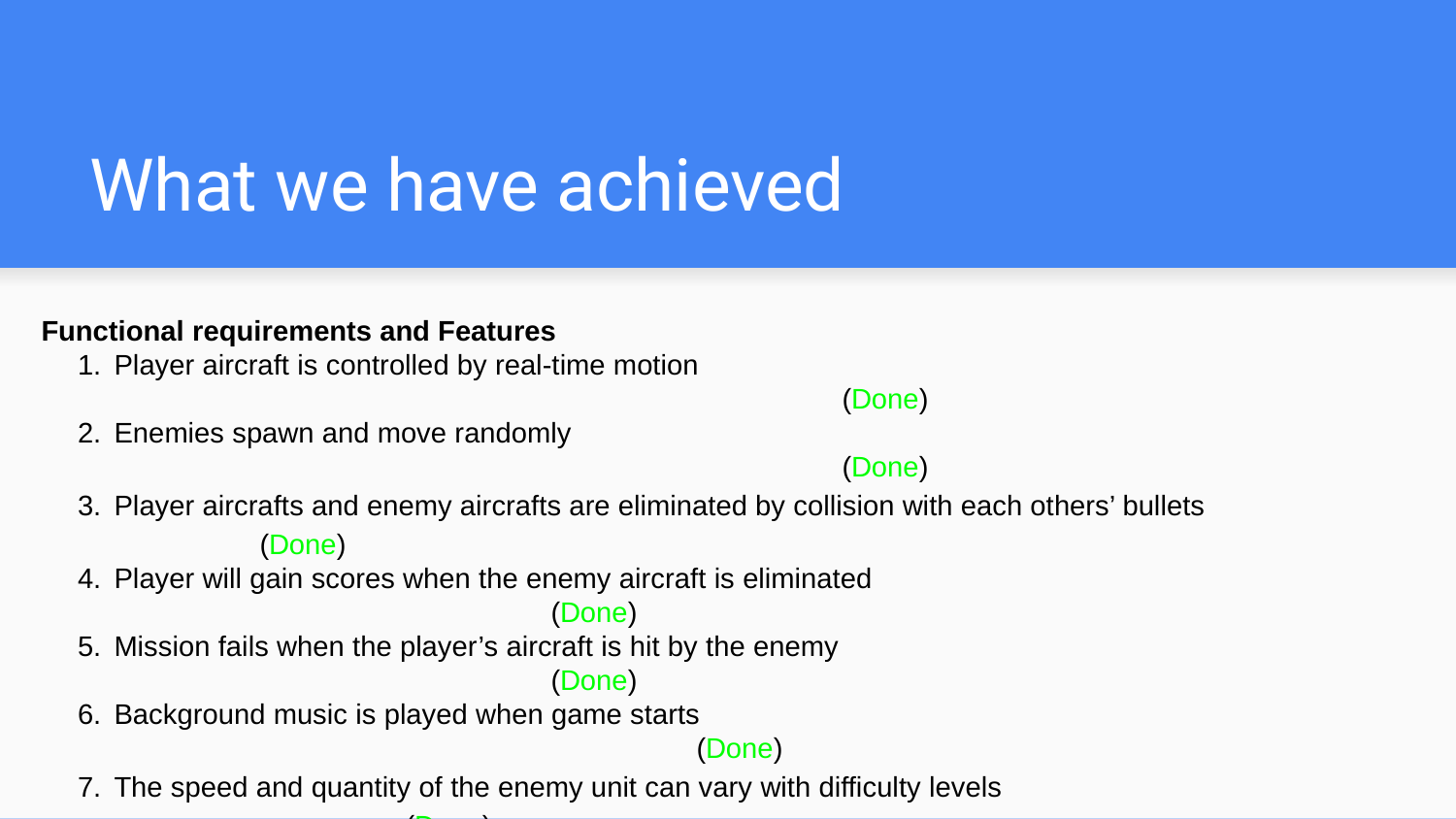

# What we have achieved
Functional requirements and Features
Player aircraft is controlled by real-time motion	 								(Done)
Enemies spawn and move randomly										(Done)
Player aircrafts and enemy aircrafts are eliminated by collision with each others’ bullets		(Done)
Player will gain scores when the enemy aircraft is eliminated						(Done)
Mission fails when the player’s aircraft is hit by the enemy							(Done)
Background music is played when game starts								(Done)
The speed and quantity of the enemy unit can vary with difficulty levels				(Done)
The background of the video output will be scrolling								(Done)
Two players can play at the same time										(Extra)
Sound effects are generated when enemies is eliminated							(Extra)